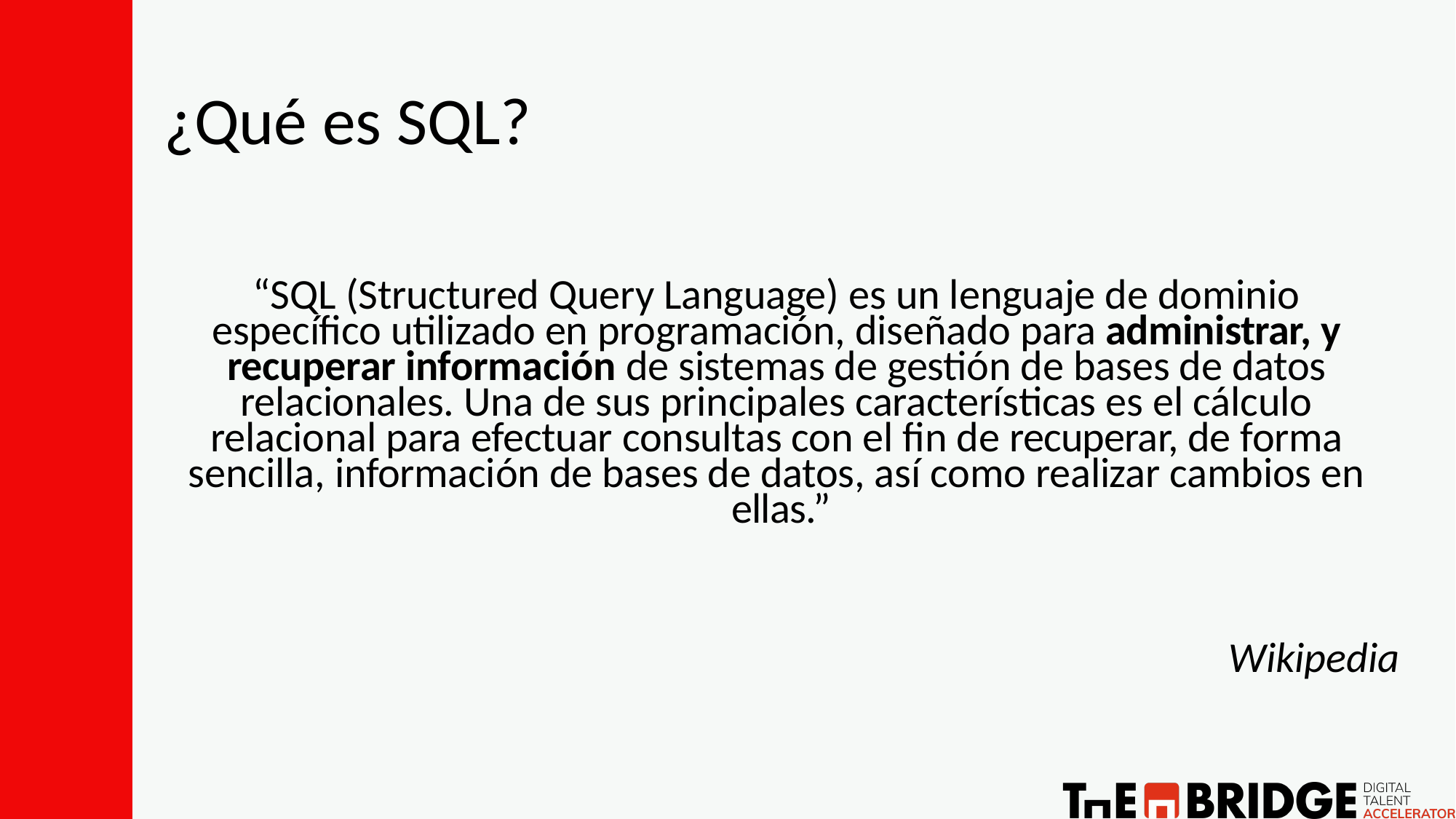

# ¿Qué es SQL?
“SQL (Structured Query Language) es un lenguaje de dominio  específico utilizado en programación, diseñado para administrar, y  recuperar información de sistemas de gestión de bases de datos  relacionales. Una de sus principales características es el cálculo  relacional para efectuar consultas con el fin de recuperar, de forma  sencilla, información de bases de datos, así como realizar cambios en  ellas.”

Wikipedia